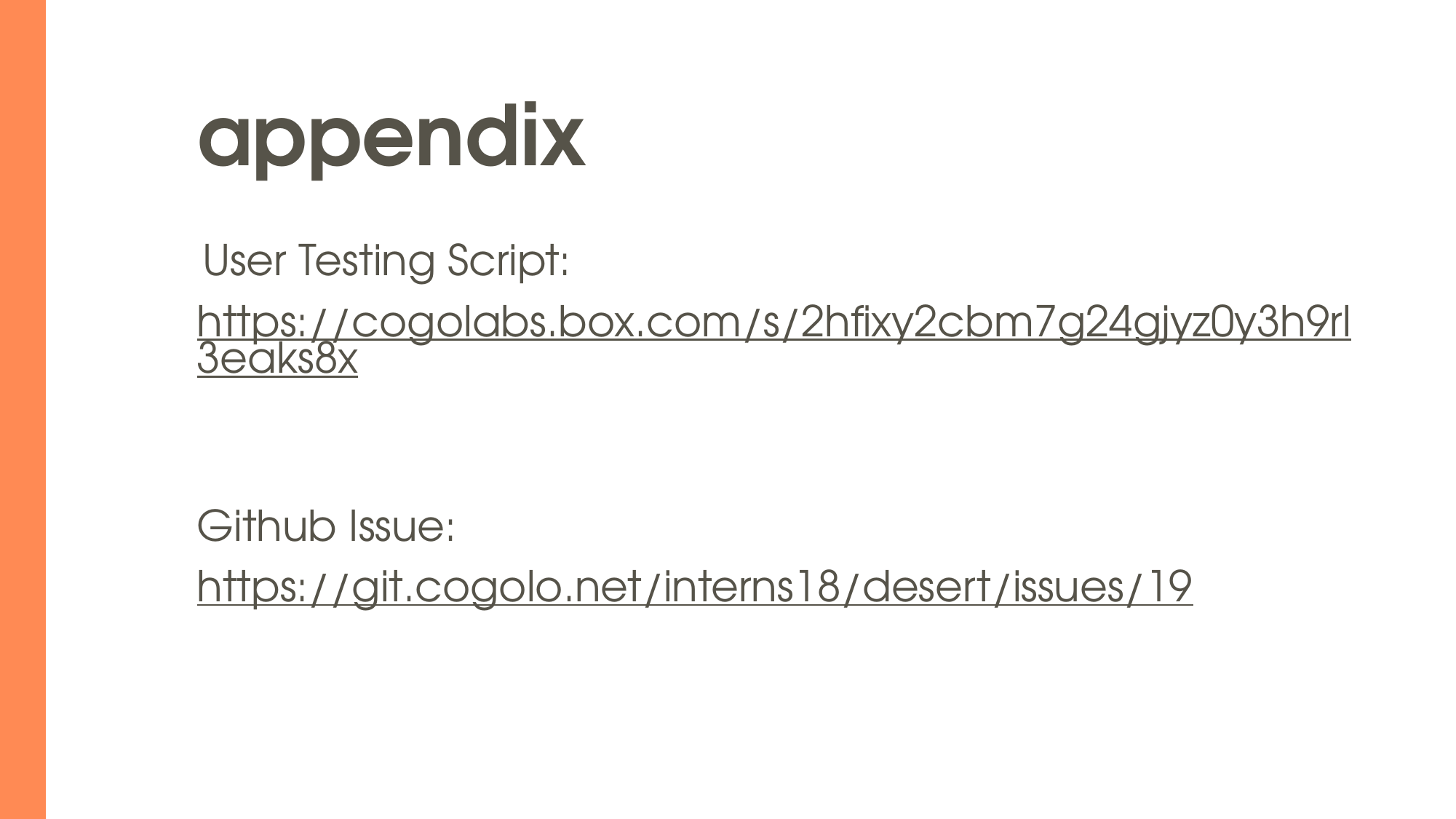

# appendix
User Testing Script:
https://cogolabs.box.com/s/2hfixy2cbm7g24gjyz0y3h9rl3eaks8x

Github Issue:
https://git.cogolo.net/interns18/desert/issues/19